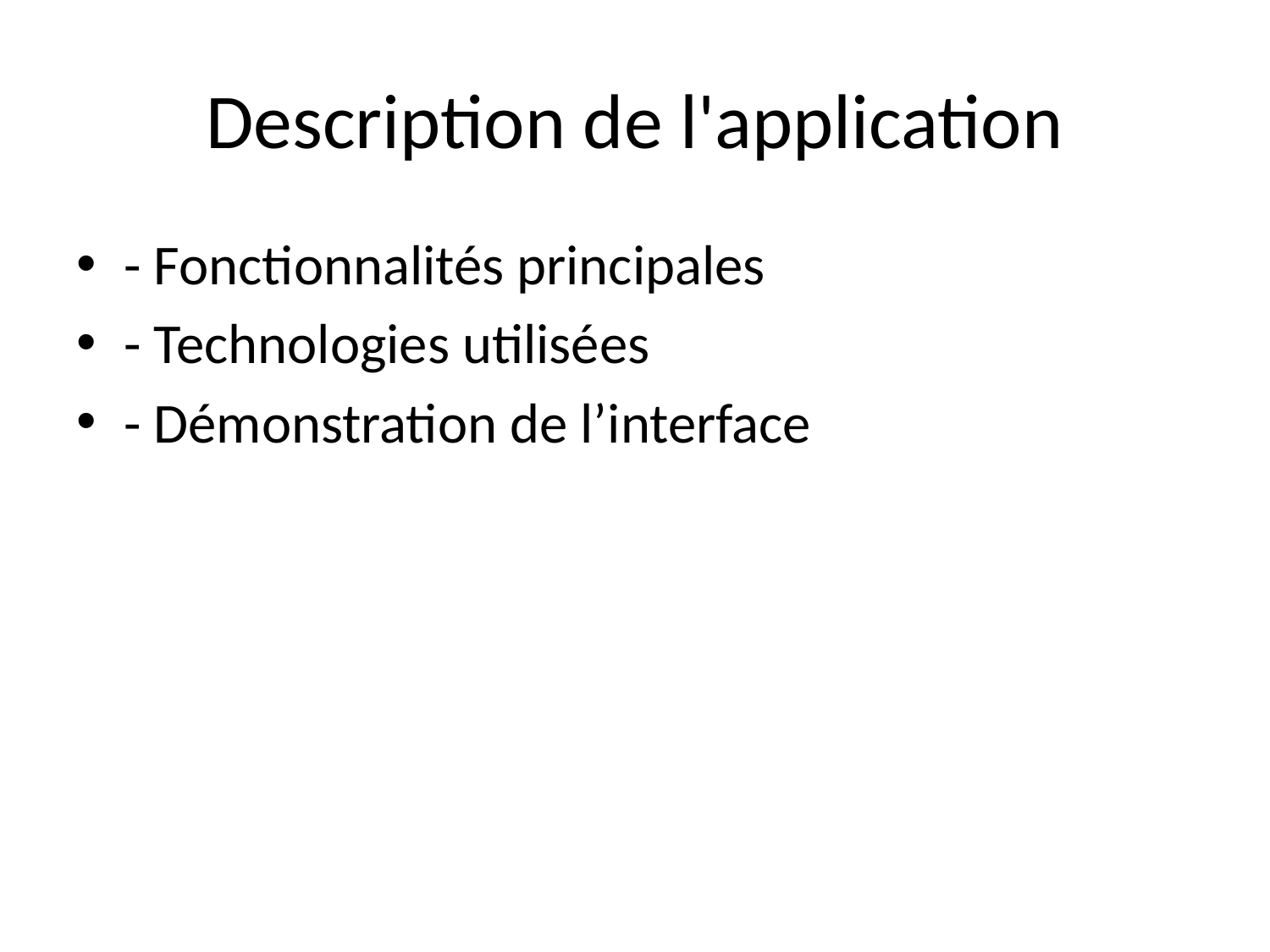

# Description de l'application
- Fonctionnalités principales
- Technologies utilisées
- Démonstration de l’interface